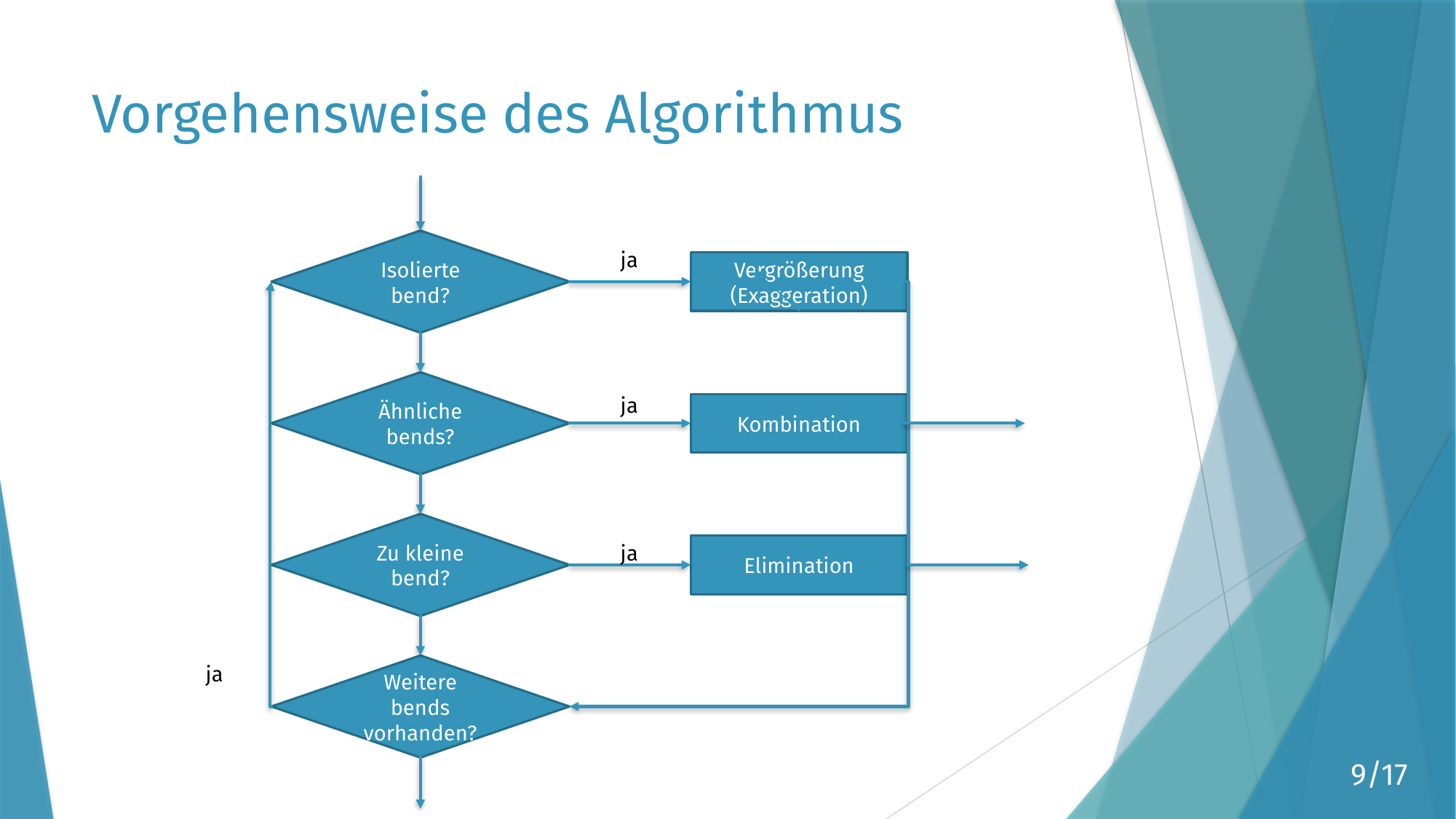

# Vorgehensweise des Algorithmus
Isolierte bend?
Vergrößerung (Exaggeration)
Ähnliche bends?
Kombination
Zu kleine bend?
Elimination
Weitere bends vorhanden?
ja
ja
ja
ja
9/17